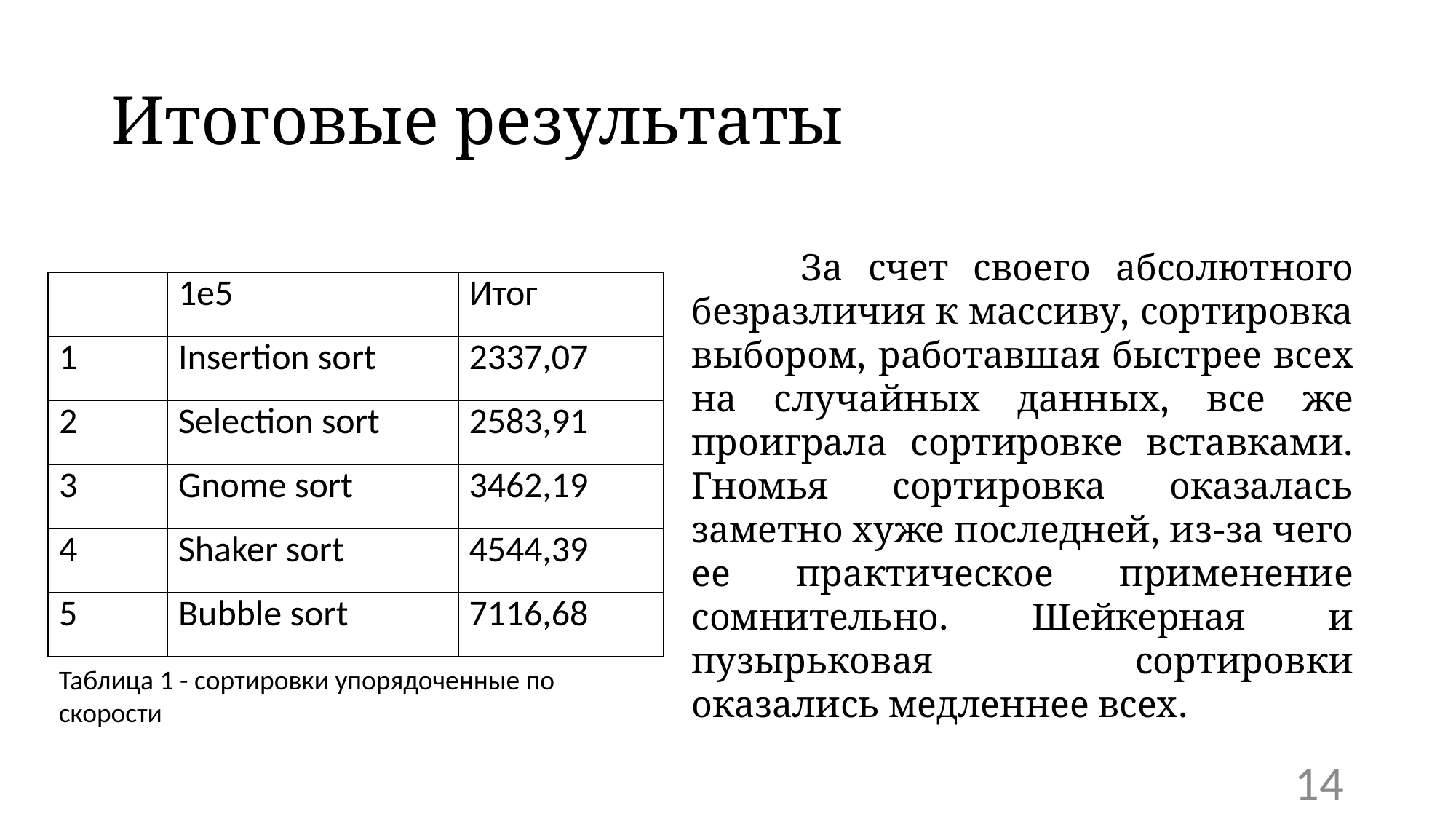

# Итоговые результаты
	За счет своего абсолютного безразличия к массиву, сортировка выбором, работавшая быстрее всех на случайных данных, все же проиграла сортировке вставками. Гномья сортировка оказалась заметно хуже последней, из-за чего ее практическое применение сомнительно. Шейкерная и пузырьковая сортировки оказались медленнее всех.
|  | 1e5 | Итог |
| --- | --- | --- |
| 1 | Insertion sort | 2337,07 |
| 2 | Selection sort | 2583,91 |
| 3 | Gnome sort | 3462,19 |
| 4 | Shaker sort | 4544,39 |
| 5 | Bubble sort | 7116,68 |
Таблица 1 - сортировки упорядоченные по скорости
14